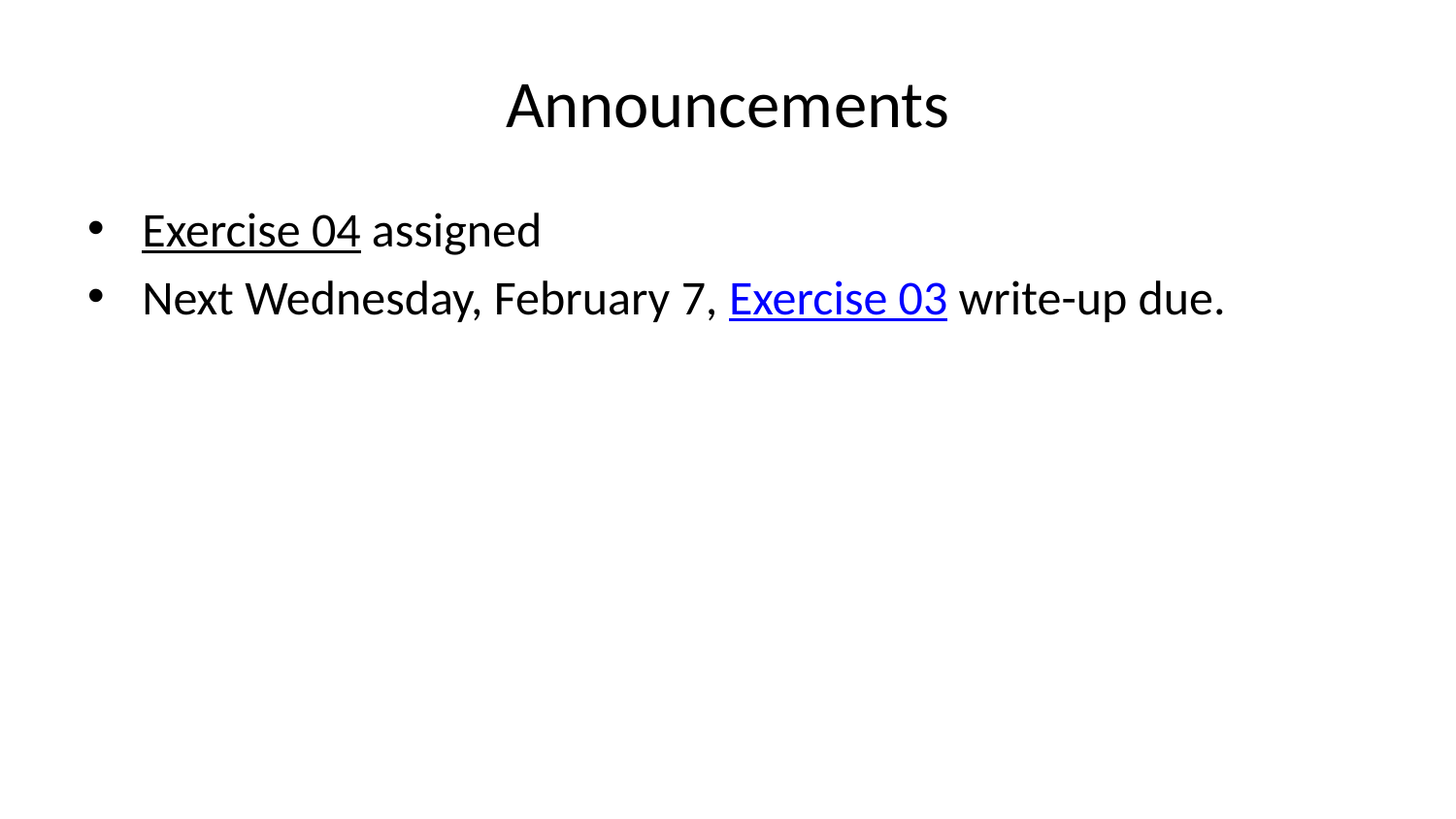

# Announcements
Exercise 04 assigned
Next Wednesday, February 7, Exercise 03 write-up due.